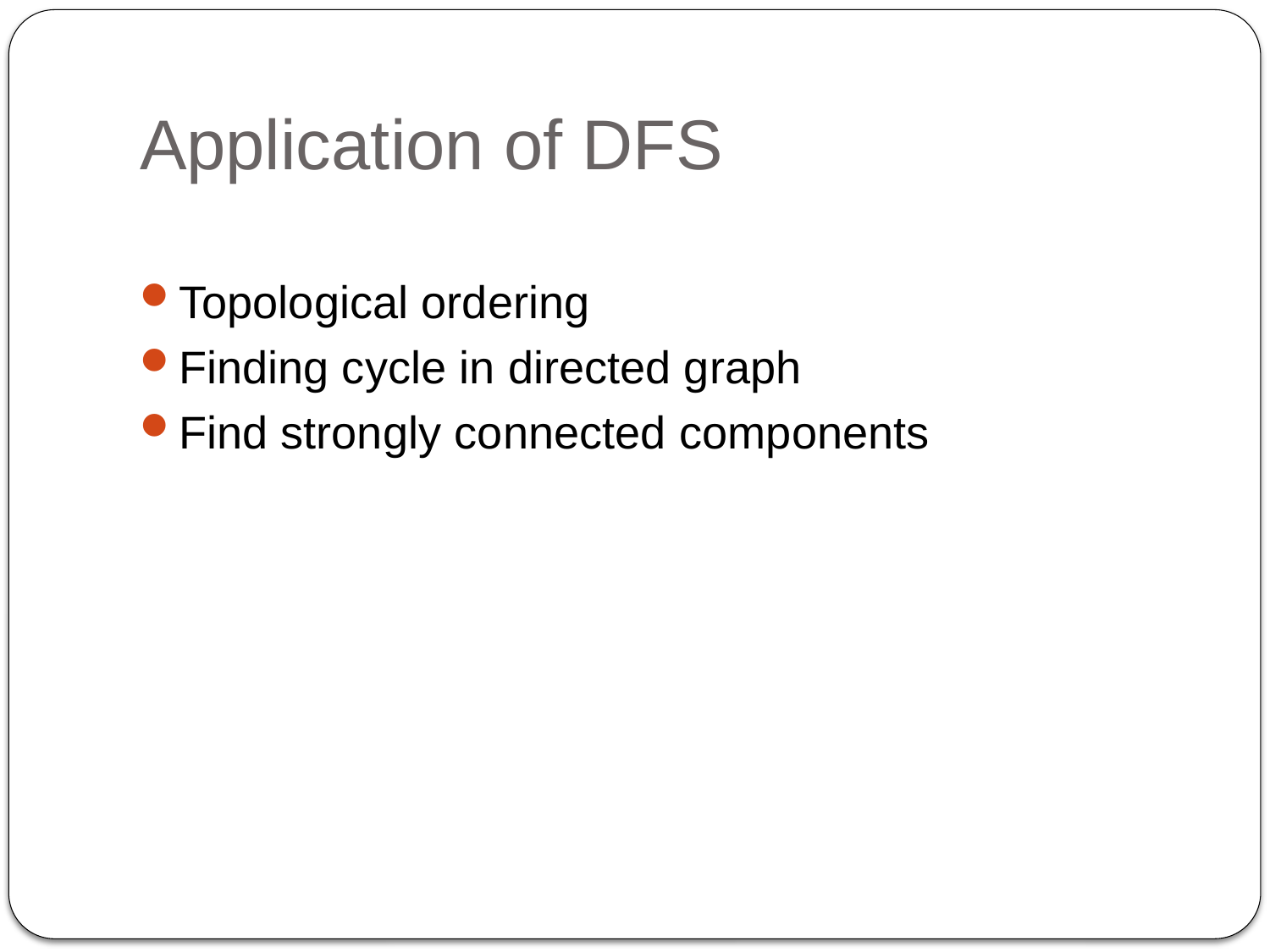

# Application of DFS

Topological ordering
Finding cycle in directed graph
Find strongly connected components